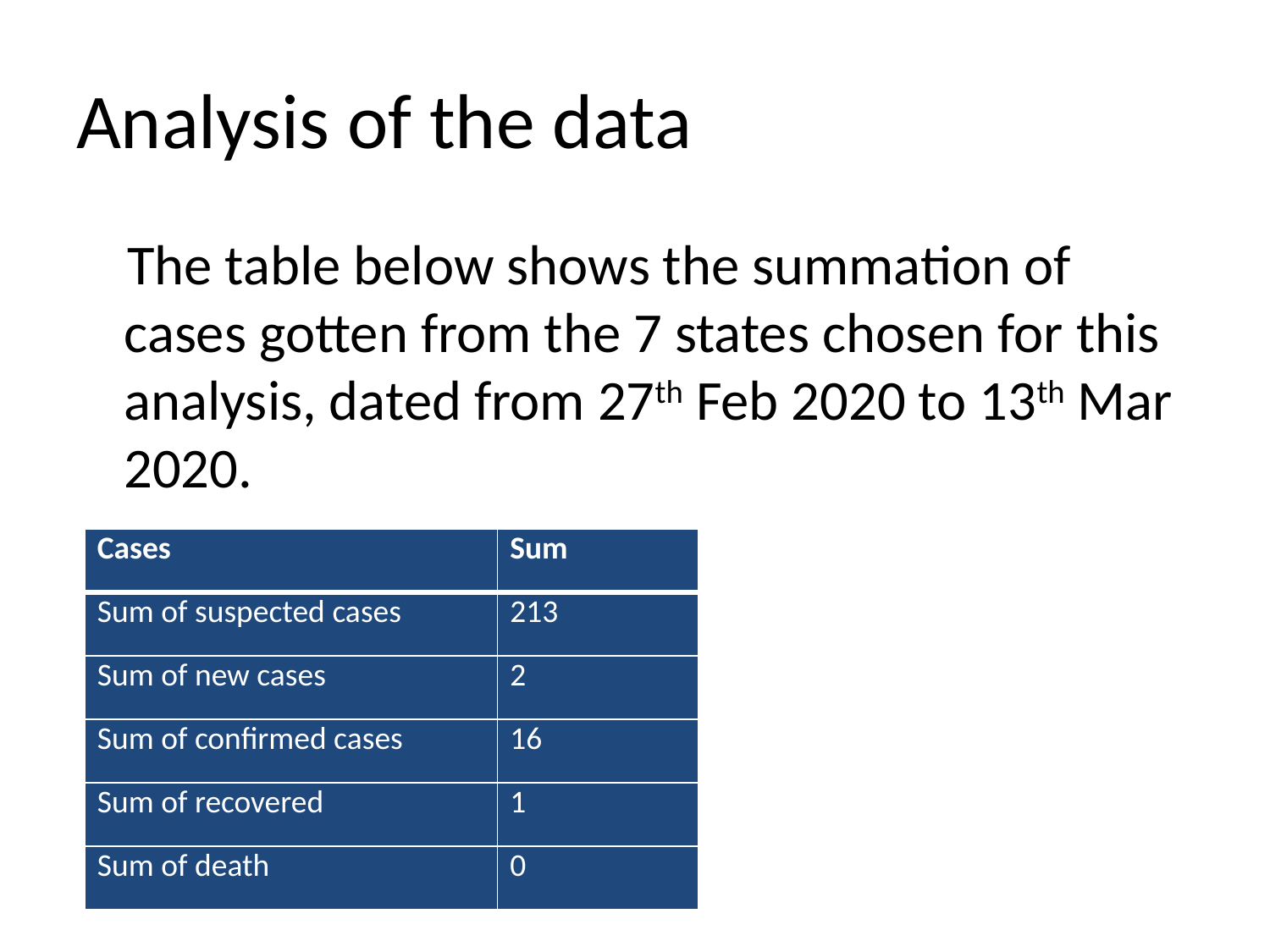

# Analysis of the data
    The table below shows the summation of cases gotten from the 7 states chosen for this analysis, dated from 27th Feb 2020 to 13th Mar 2020.

| Cases | Sum |
| --- | --- |
| Sum of suspected cases | 213 |
| Sum of new cases | 2 |
| Sum of confirmed cases | 16 |
| Sum of recovered | 1 |
| Sum of death | 0 |